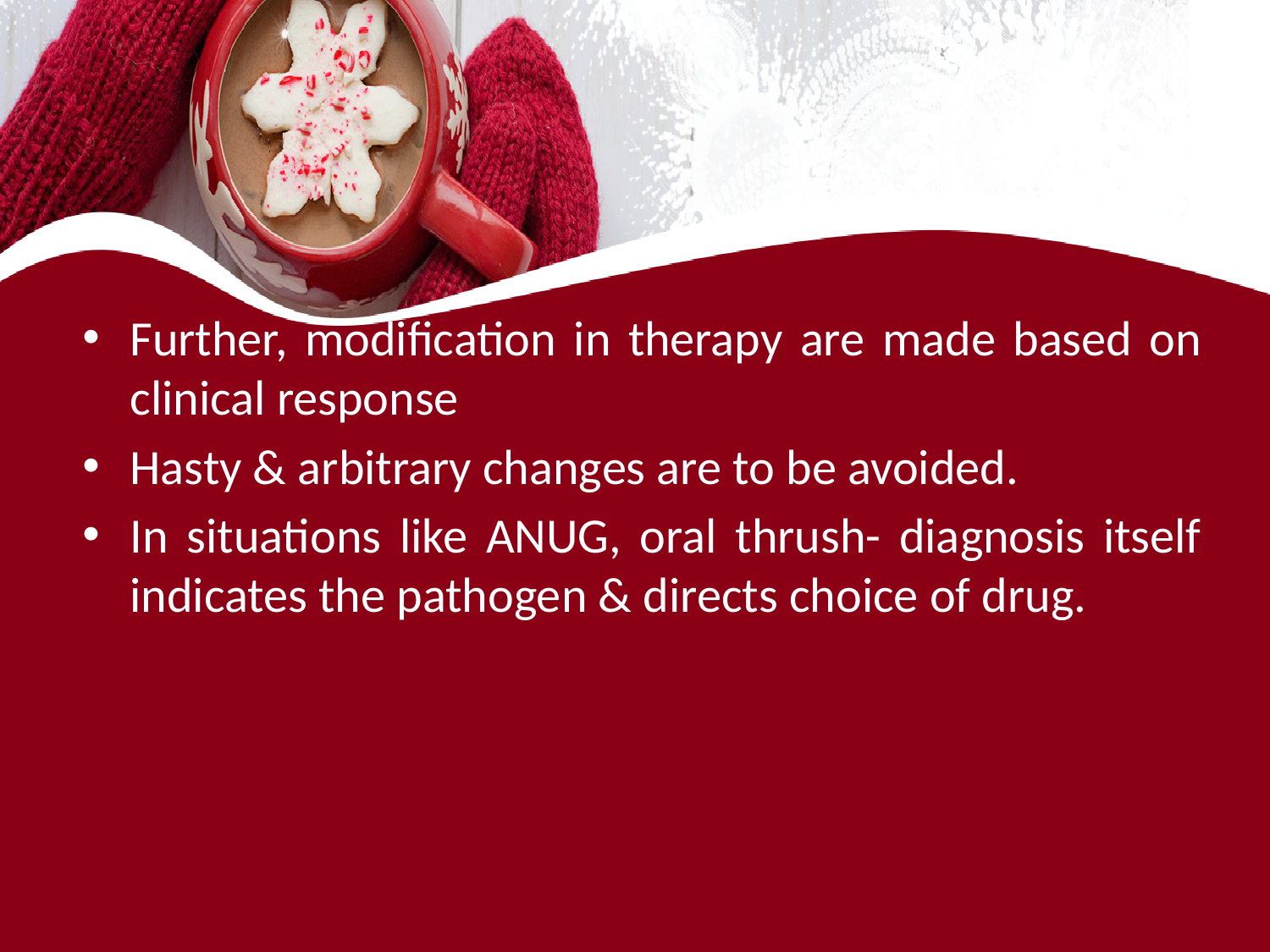

#
Further, modification in therapy are made based on clinical response
Hasty & arbitrary changes are to be avoided.
In situations like ANUG, oral thrush- diagnosis itself indicates the pathogen & directs choice of drug.